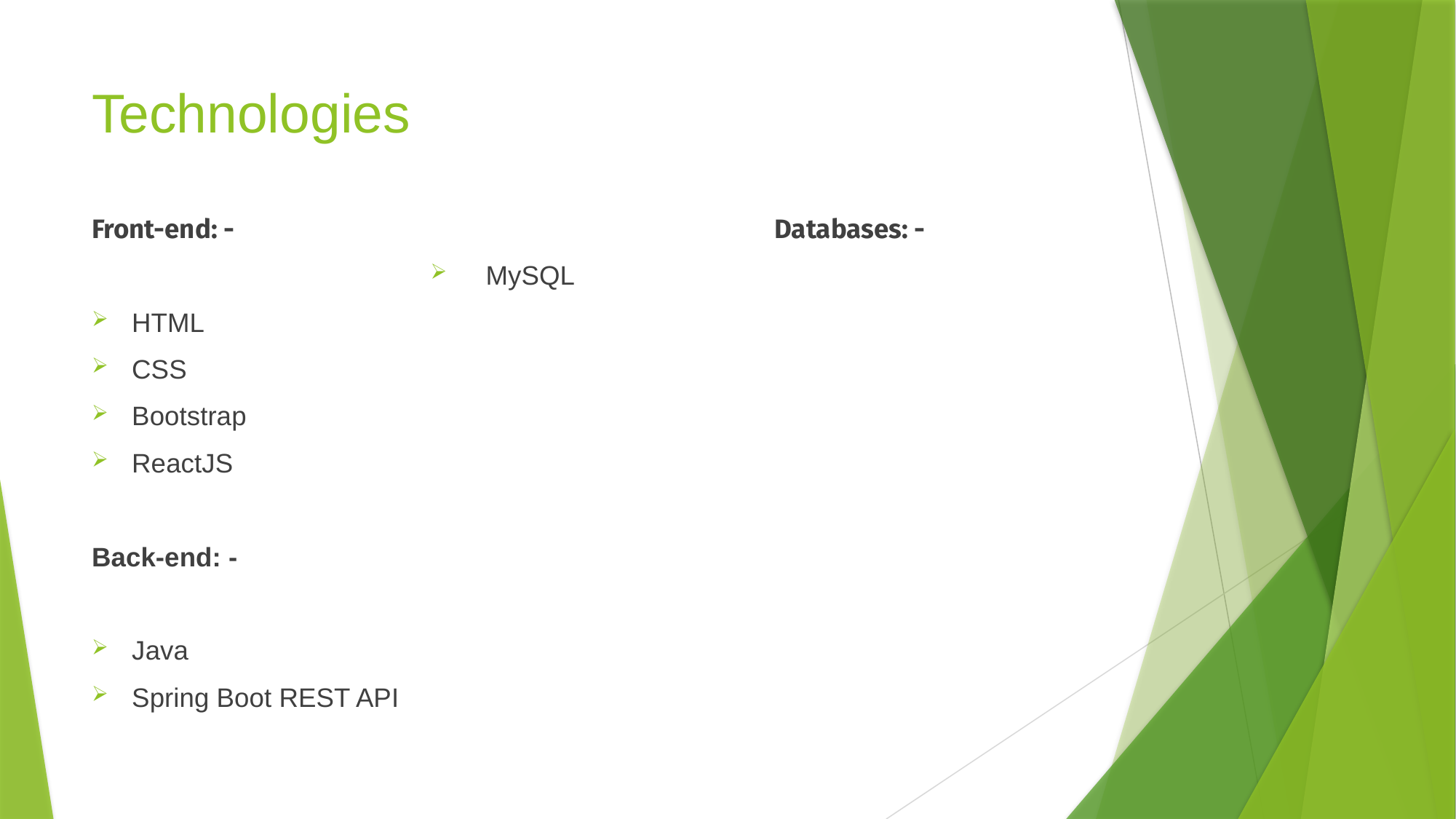

# Technologies
Front-end: -                                                                                     Databases: -
 MySQL
HTML
CSS
Bootstrap
ReactJS

Back-end: -

Java
Spring Boot REST API